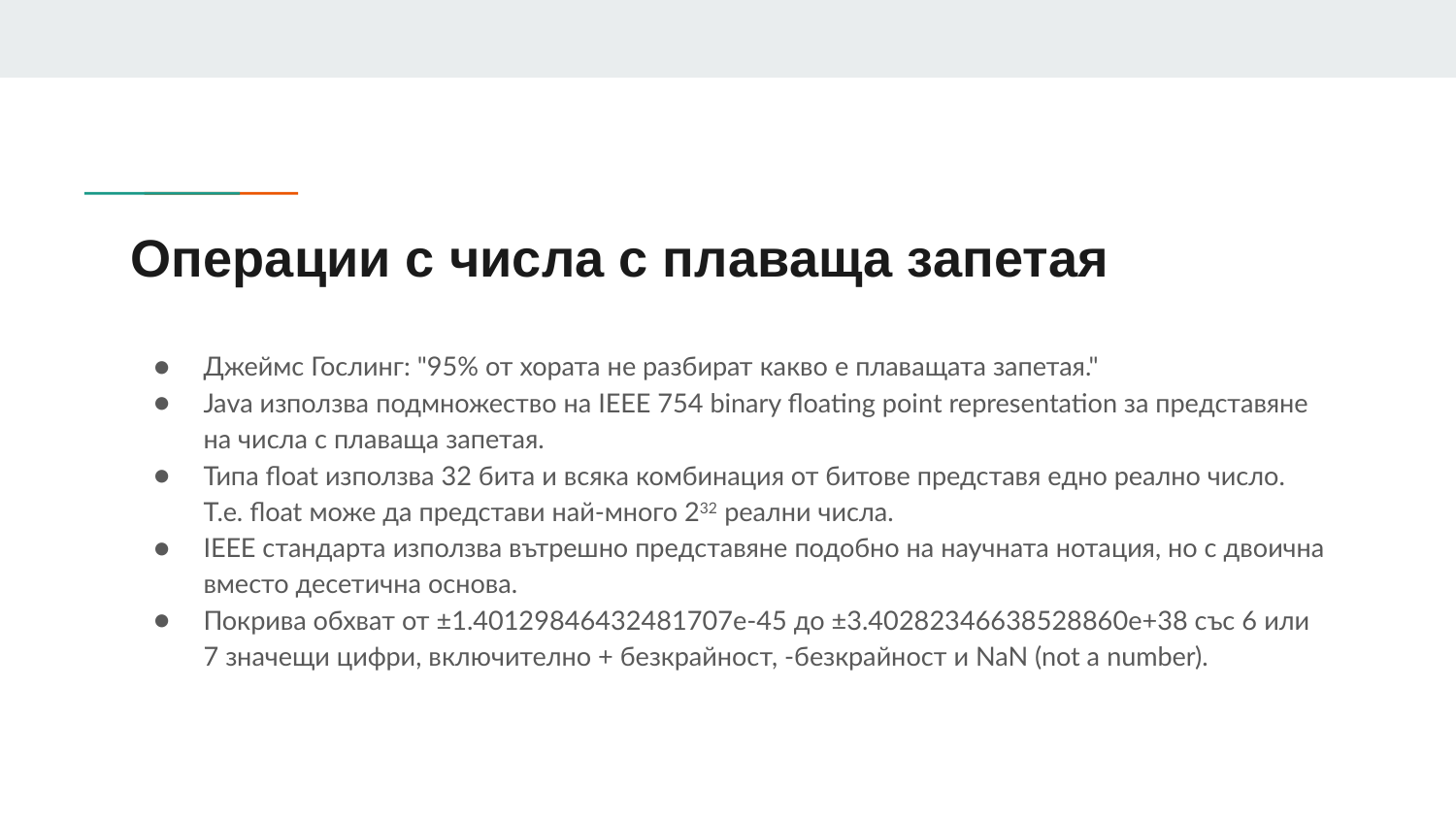

# Операции с числа с плаваща запетая
Джеймс Гослинг: "95% от хората не разбират какво е плаващата запетая."
Java използва подмножество на IEEE 754 binary floating point representation за представяне на числа с плаваща запетая.
Типа float използва 32 бита и всяка комбинация от битове представя едно реално число. Т.е. float може да представи най-много 232 реални числа.
IEEE стандарта използва вътрешно представяне подобно на научната нотация, но с двоична вместо десетична основа.
Покрива обхват от ±1.40129846432481707e-45 до ±3.40282346638528860e+38 със 6 или 7 значещи цифри, включително + безкрайност, -безкрайност и NaN (not a number).